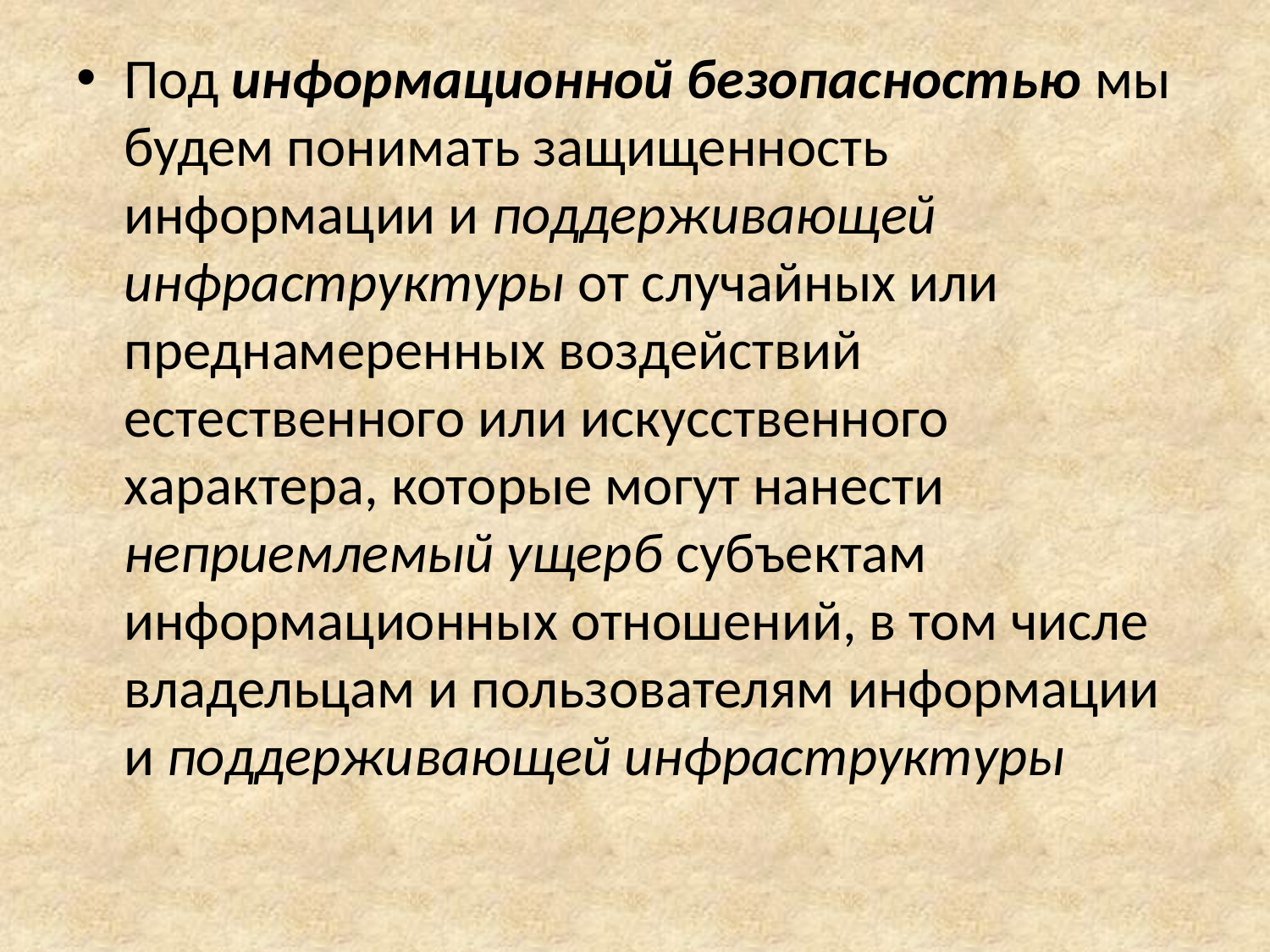

Под информационной безопасностью мы будем понимать защищенность информации и поддерживающей инфраструктуры от случайных или преднамеренных воздействий естественного или искусственного характера, которые могут нанести неприемлемый ущерб субъектам информационных отношений, в том числе владельцам и пользователям информации и поддерживающей инфраструктуры